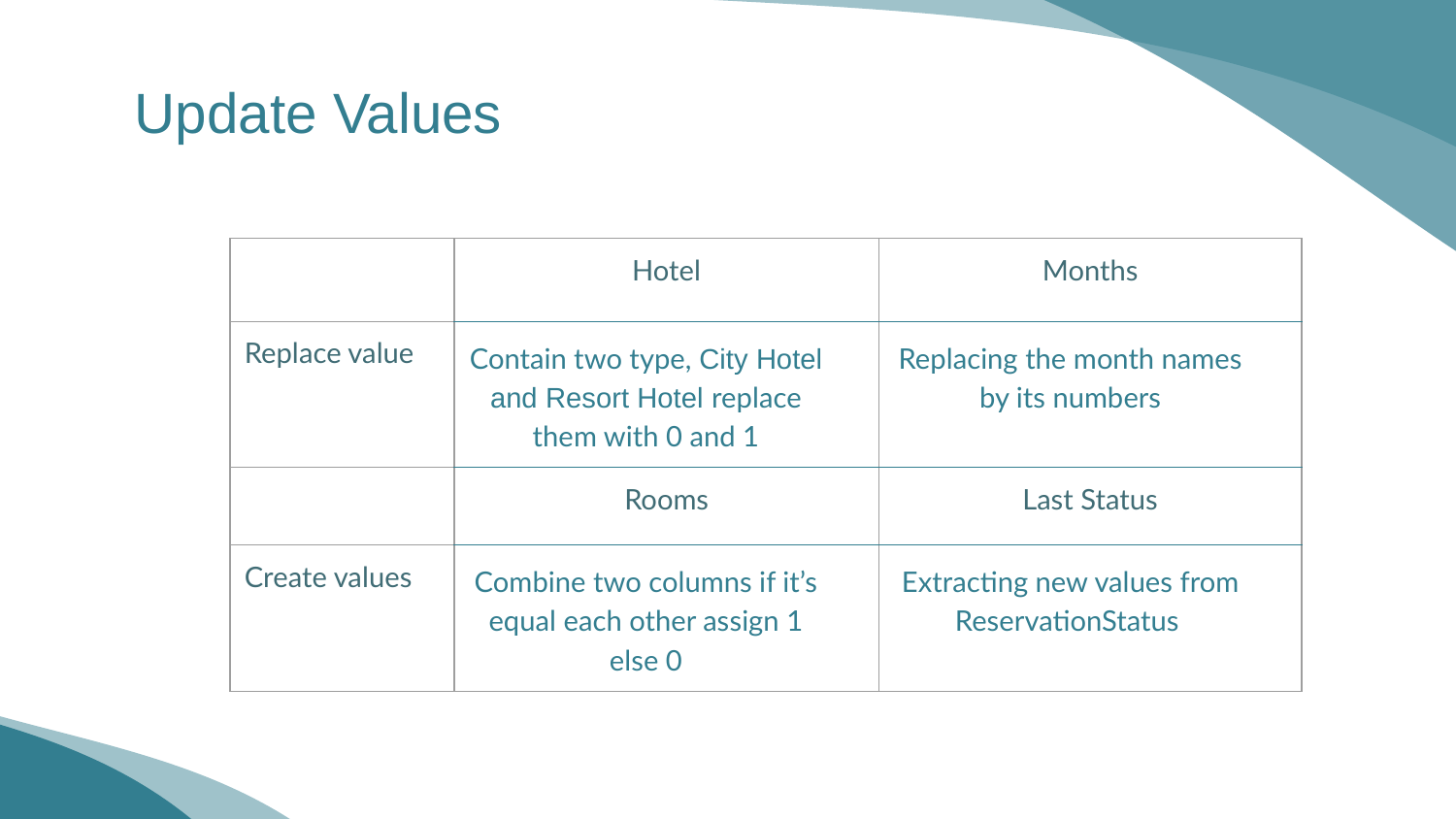

Update Values
|  | Hotel | Months |
| --- | --- | --- |
| Replace value | Contain two type, City Hotel and Resort Hotel replace them with 0 and 1 | Replacing the month names by its numbers |
|  | Rooms | Last Status |
| Create values | Combine two columns if it’s equal each other assign 1 else 0 | Extracting new values from ReservationStatus |